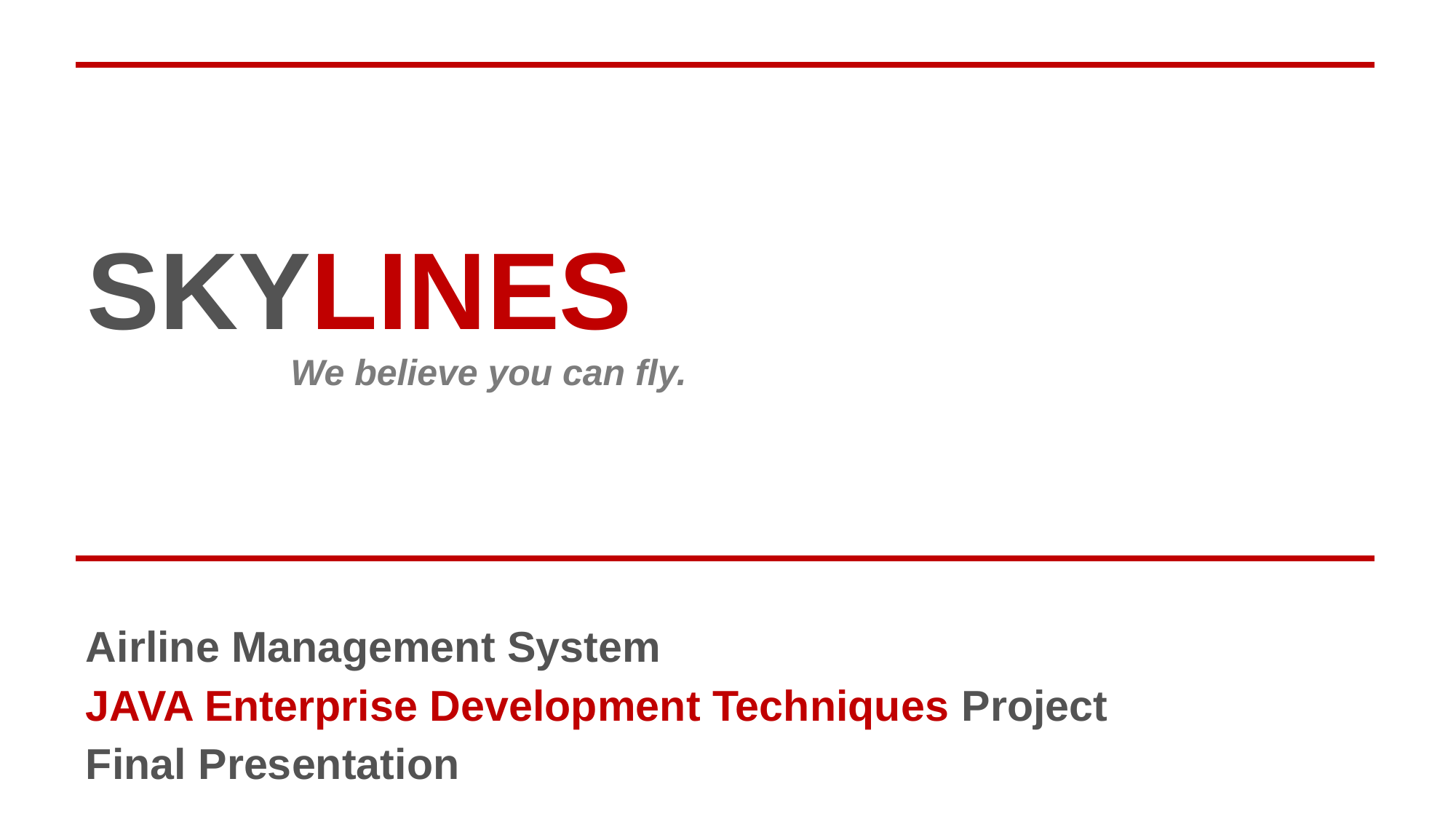

|  |
| --- |
| SKYLINES We believe you can fly. |
|  |
Airline Management System
JAVA Enterprise Development Techniques Project
Final Presentation